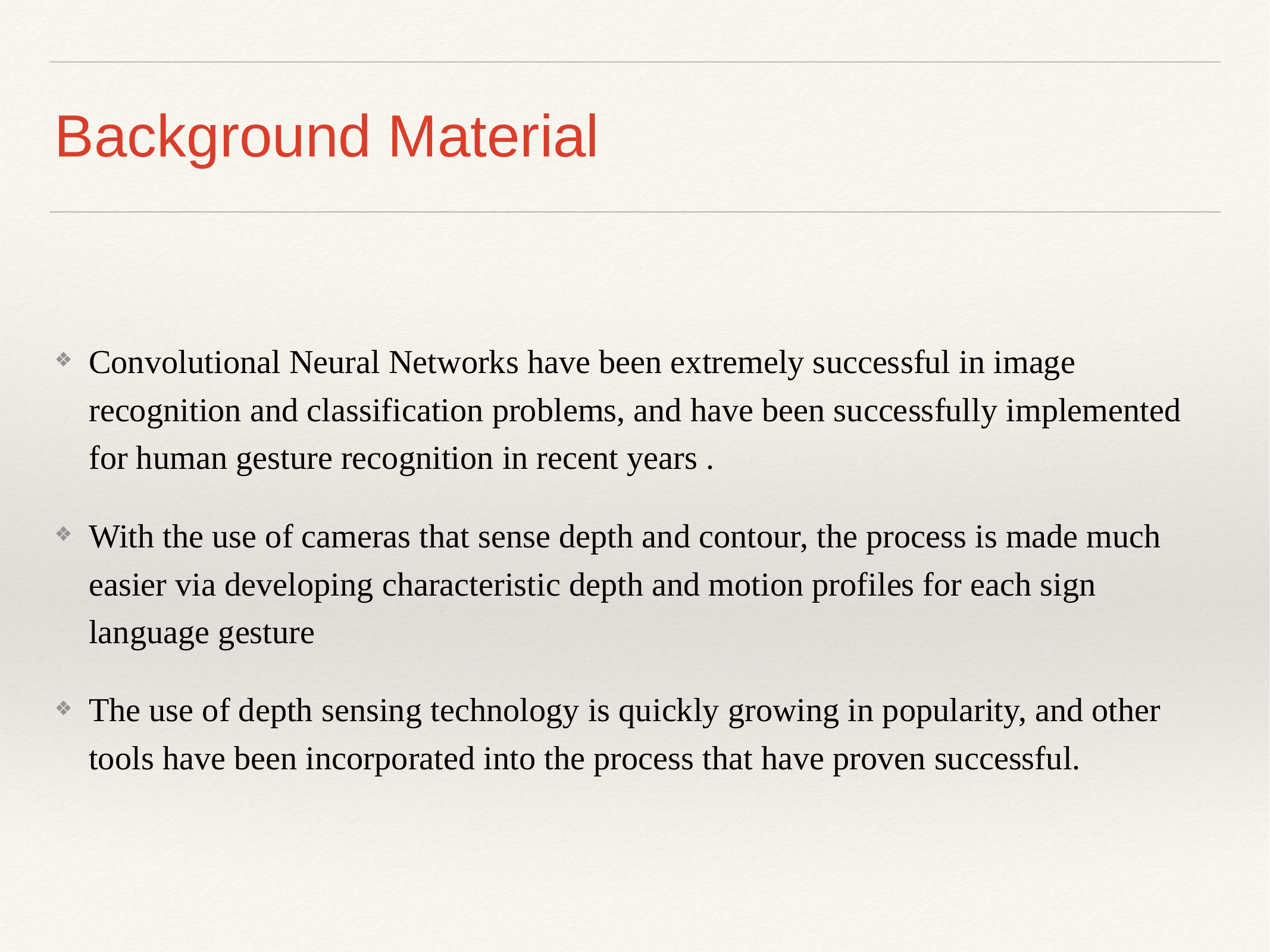

# Background Material
Convolutional Neural Networks have been extremely successful in image recognition and classification problems, and have been successfully implemented for human gesture recognition in recent years .
With the use of cameras that sense depth and contour, the process is made much easier via developing characteristic depth and motion profiles for each sign language gesture
The use of depth sensing technology is quickly growing in popularity, and other tools have been incorporated into the process that have proven successful.